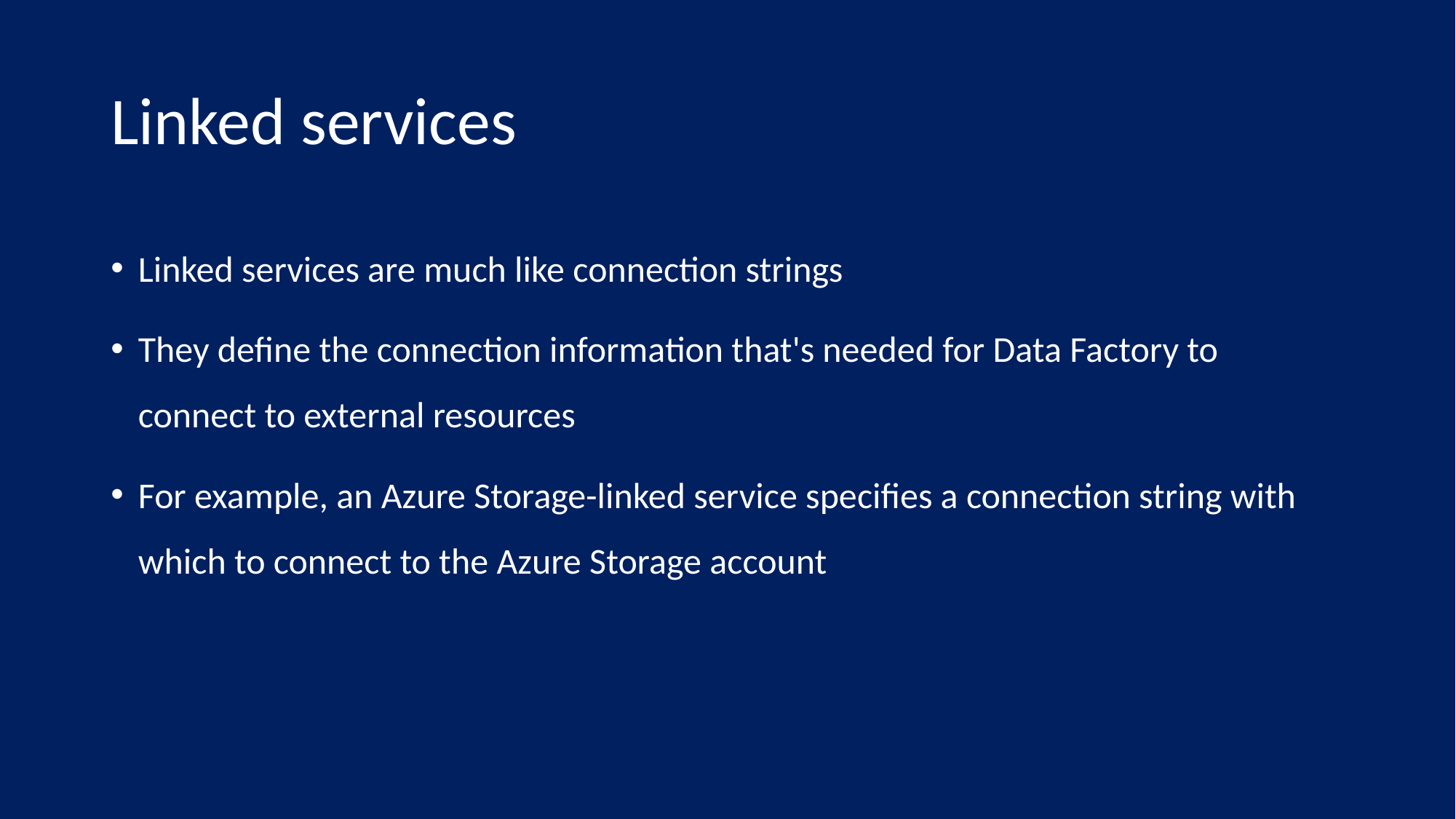

# Linked services
Linked services are much like connection strings
They define the connection information that's needed for Data Factory to connect to external resources
For example, an Azure Storage-linked service specifies a connection string with which to connect to the Azure Storage account